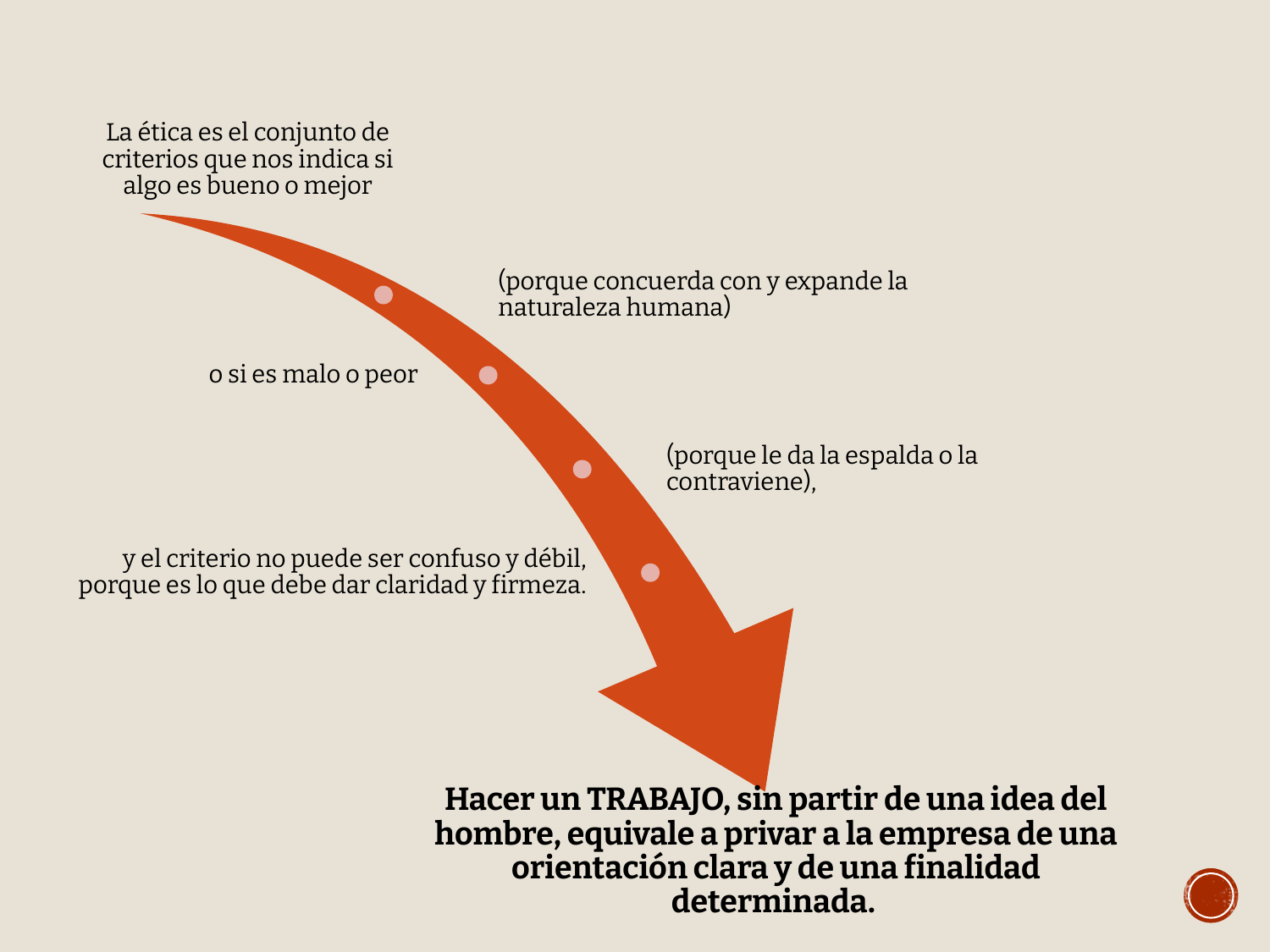

La ética es el conjunto de criterios que nos indica si algo es bueno o mejor
(porque concuerda con y expande la naturaleza humana)
o si es malo o peor
(porque le da la espalda o la contraviene),
y el criterio no puede ser confuso y débil, porque es lo que debe dar claridad y firmeza.
Hacer un TRABAJO, sin partir de una idea del hombre, equivale a privar a la empresa de una orientación clara y de una finalidad determinada.